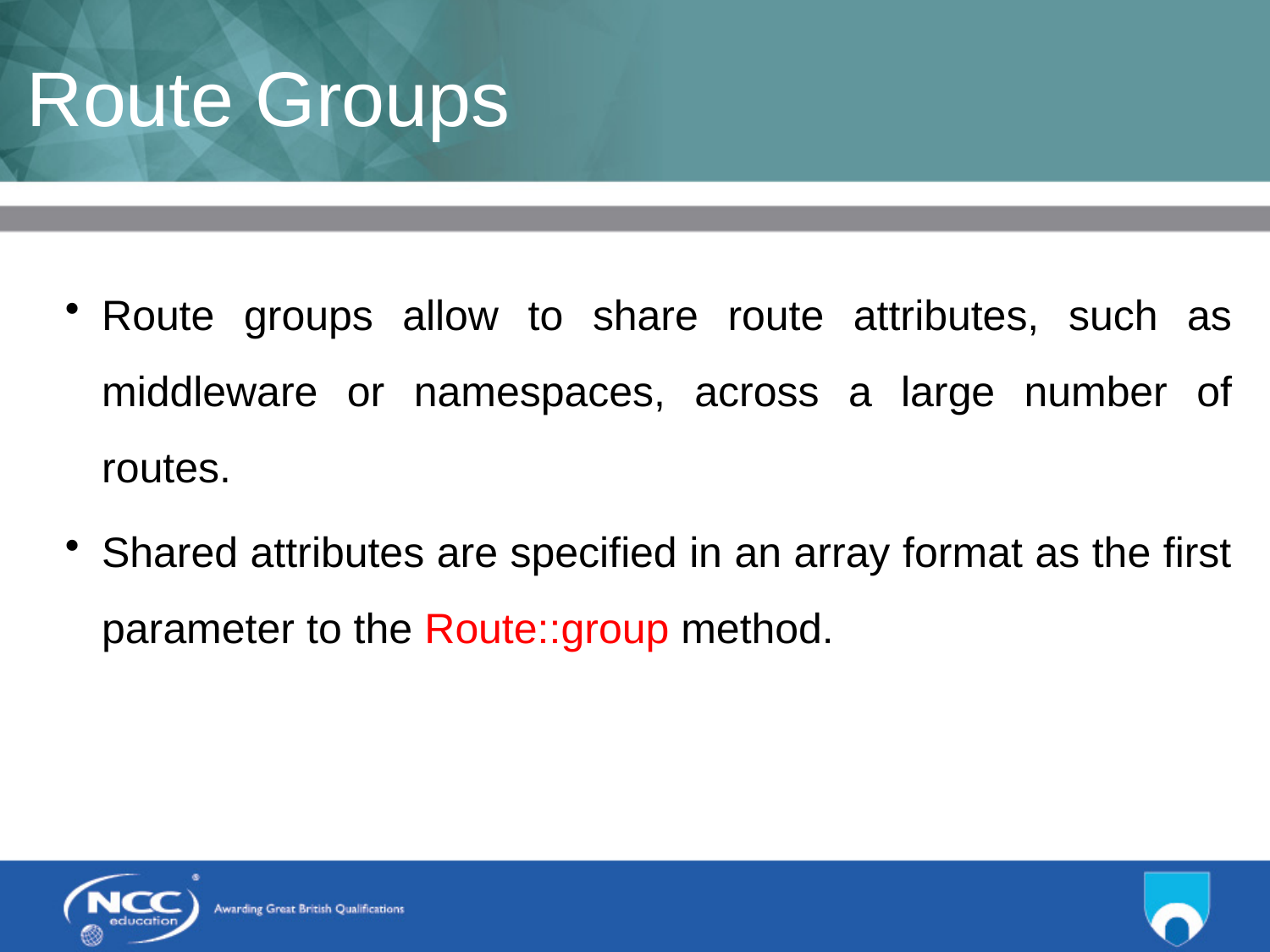

# Route Groups
Route groups allow to share route attributes, such as middleware or namespaces, across a large number of routes.
Shared attributes are specified in an array format as the first parameter to the Route::group method.